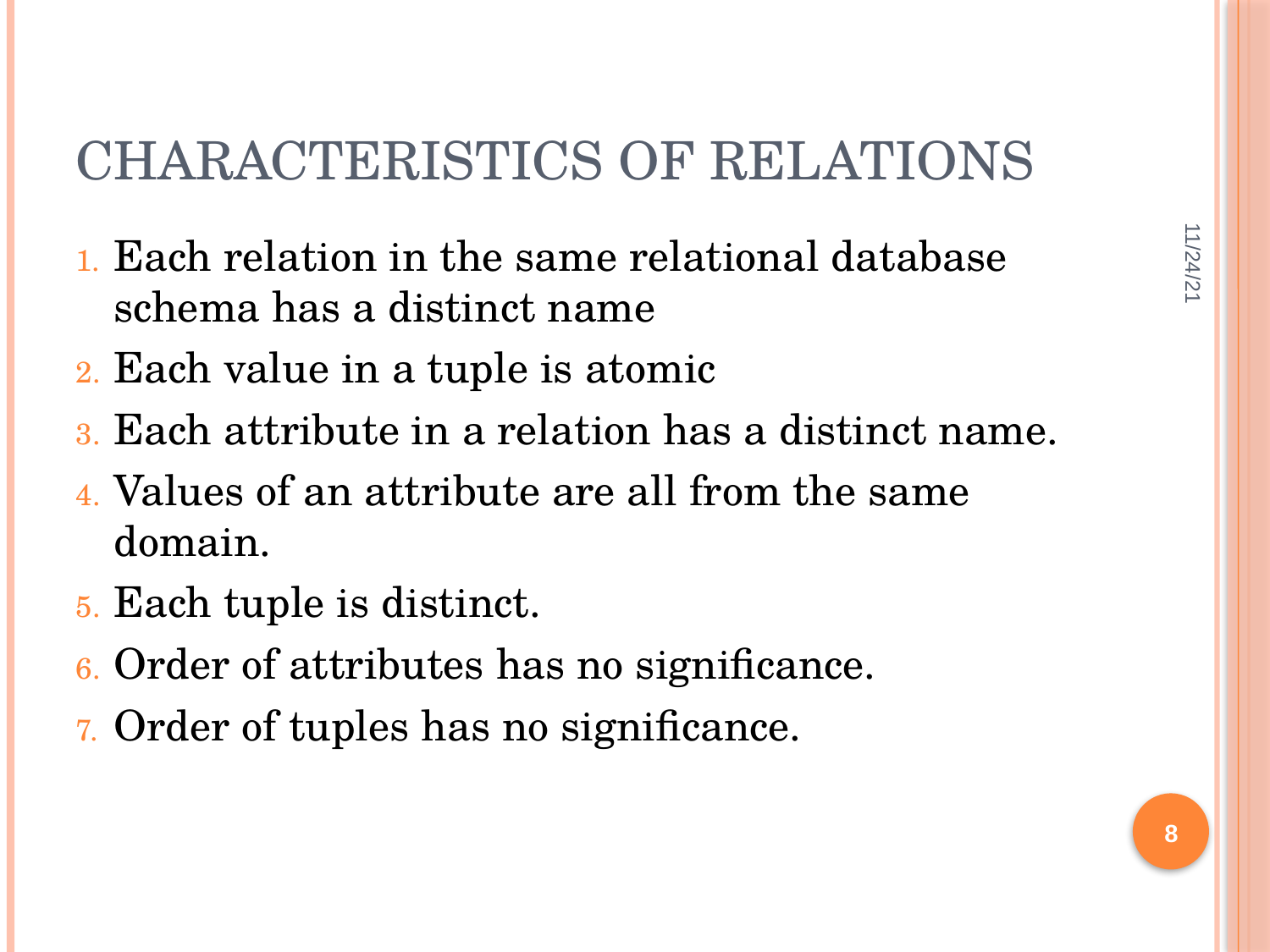

# Characteristics of Relations
11/24/21
Each relation in the same relational database schema has a distinct name
Each value in a tuple is atomic
Each attribute in a relation has a distinct name.
Values of an attribute are all from the same domain.
Each tuple is distinct.
Order of attributes has no significance.
Order of tuples has no significance.

8